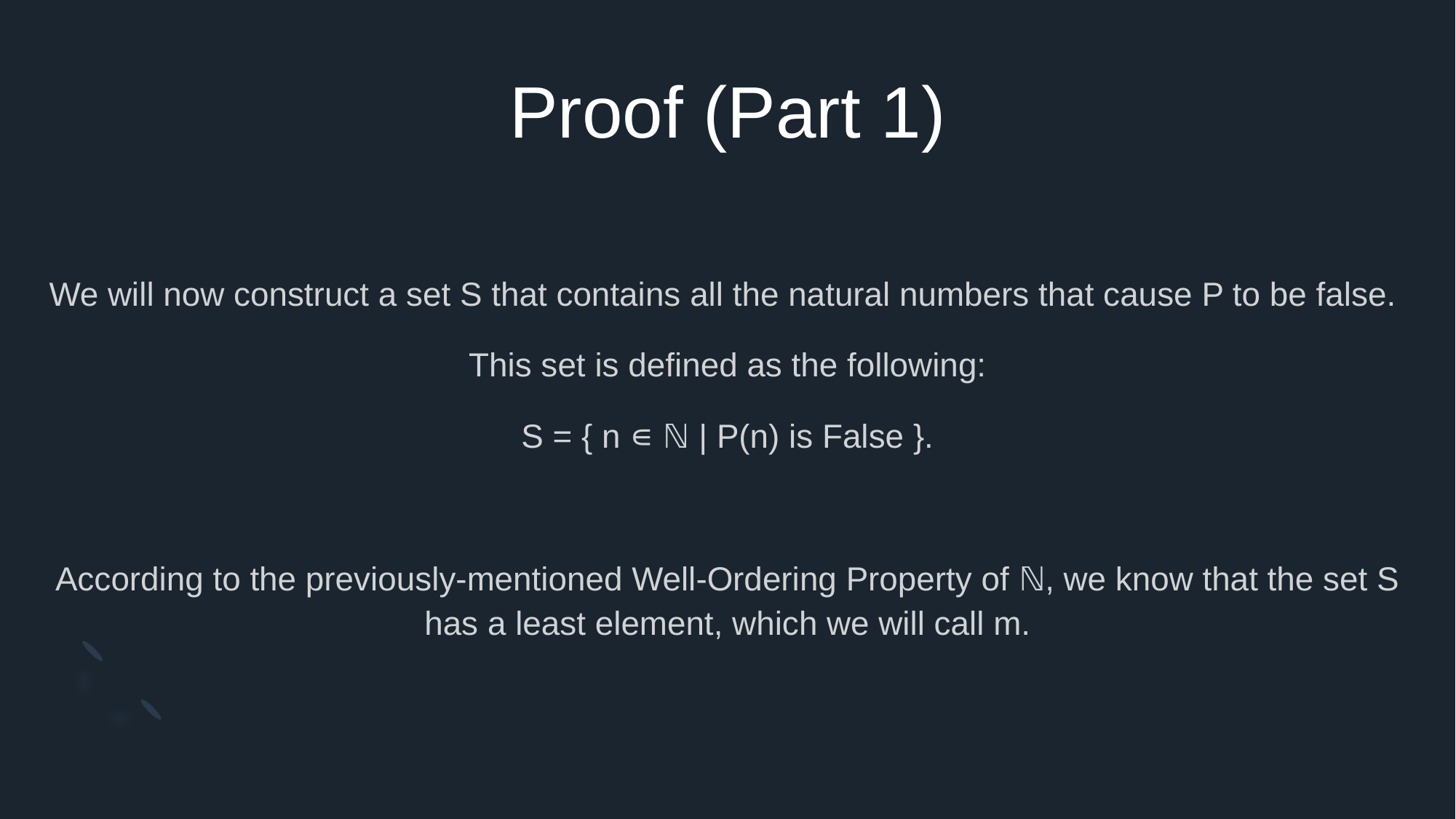

# Proof (Part 1)
We will now construct a set S that contains all the natural numbers that cause P to be false.
This set is defined as the following:
S = { n ∊ ℕ | P(n) is False }.

According to the previously-mentioned Well-Ordering Property of ℕ, we know that the set S has a least element, which we will call m.